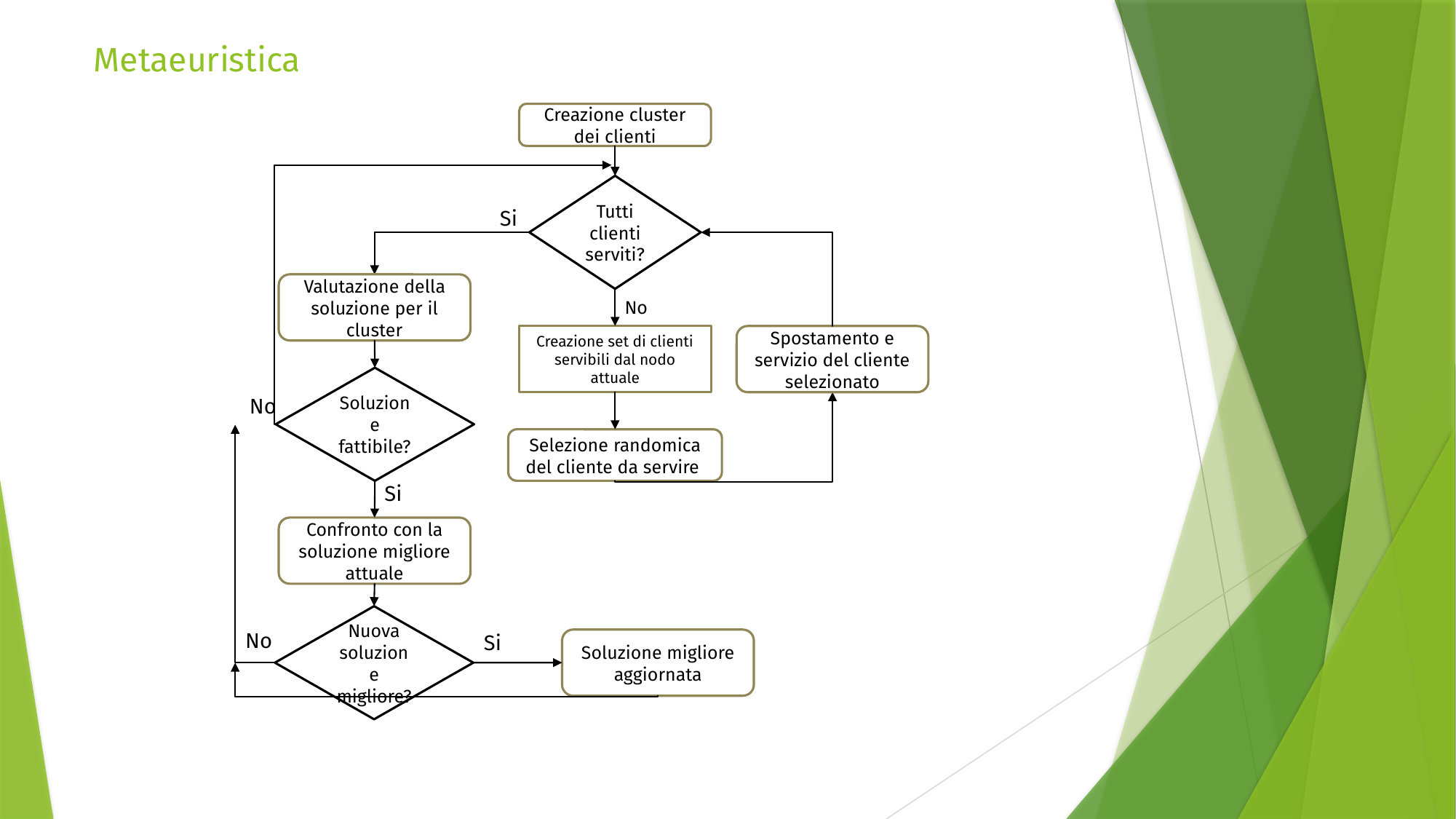

# Metaeuristica
Creazione cluster dei clienti
Tutti clienti serviti?
Si
Valutazione della soluzione per il cluster
No
Creazione set di clienti servibili dal nodo attuale
Spostamento e servizio del cliente selezionato
Soluzione fattibile?
No
Selezione randomica del cliente da servire
Si
Confronto con la soluzione migliore attuale
Nuova soluzione migliore?
No
Si
Soluzione migliore aggiornata